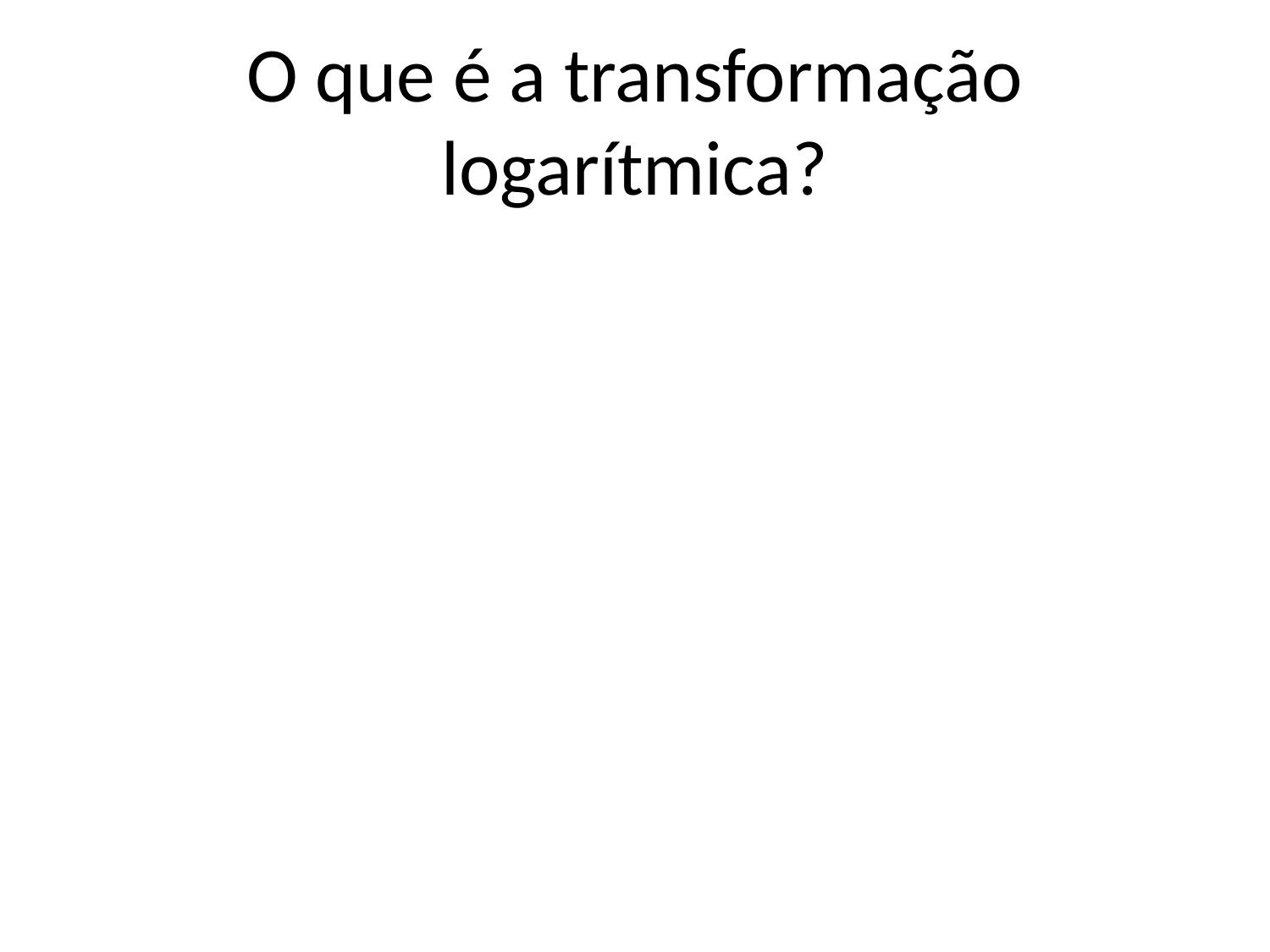

# O que é a transformação logarítmica?